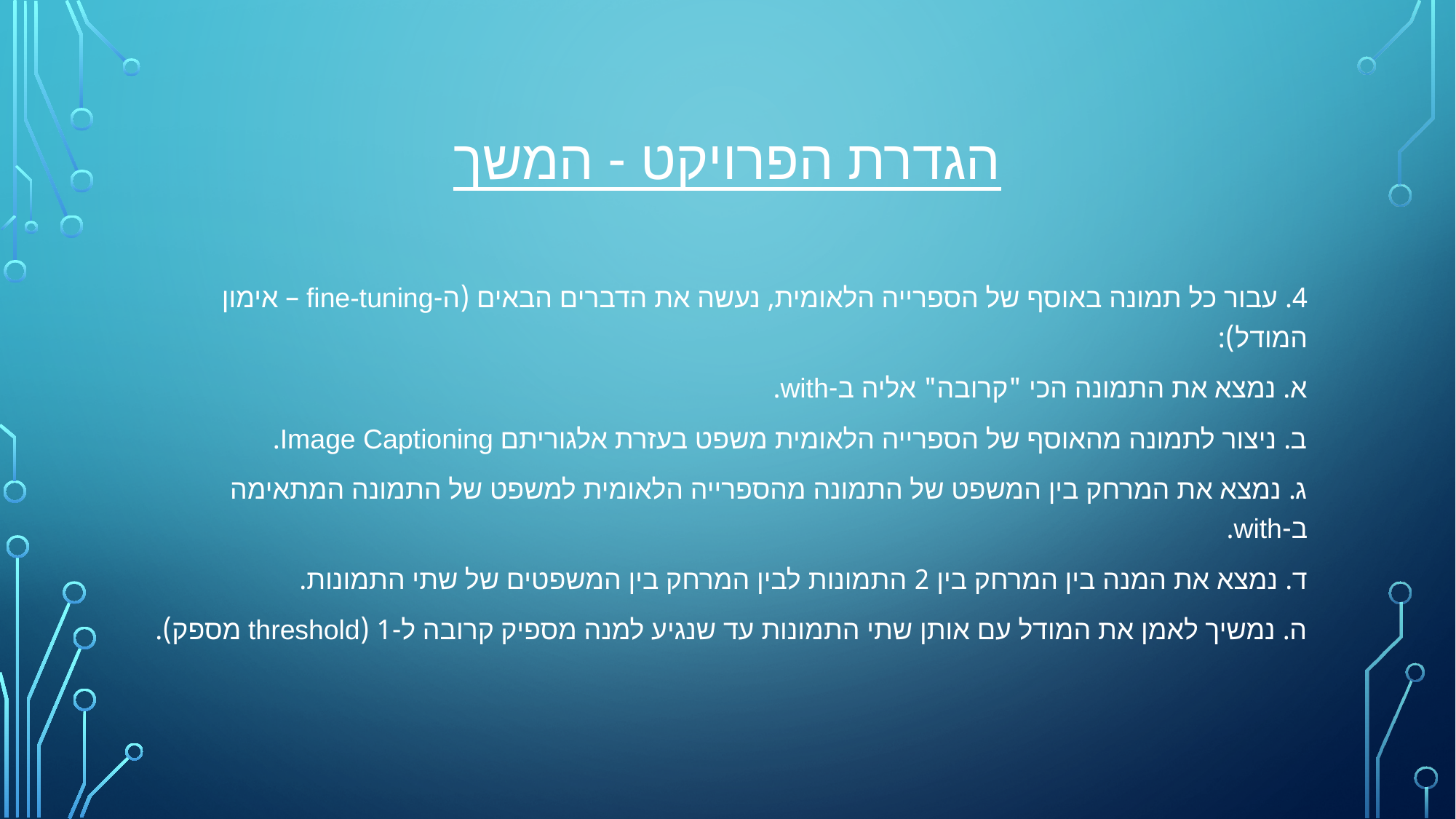

# הגדרת הפרויקט - המשך
4. עבור כל תמונה באוסף של הספרייה הלאומית, נעשה את הדברים הבאים (ה-fine-tuning – אימון המודל):
א. נמצא את התמונה הכי "קרובה" אליה ב-with.
ב. ניצור לתמונה מהאוסף של הספרייה הלאומית משפט בעזרת אלגוריתם Image Captioning.
ג. נמצא את המרחק בין המשפט של התמונה מהספרייה הלאומית למשפט של התמונה המתאימה ב-with.
ד. נמצא את המנה בין המרחק בין 2 התמונות לבין המרחק בין המשפטים של שתי התמונות.
ה. נמשיך לאמן את המודל עם אותן שתי התמונות עד שנגיע למנה מספיק קרובה ל-1 (threshold מספק).